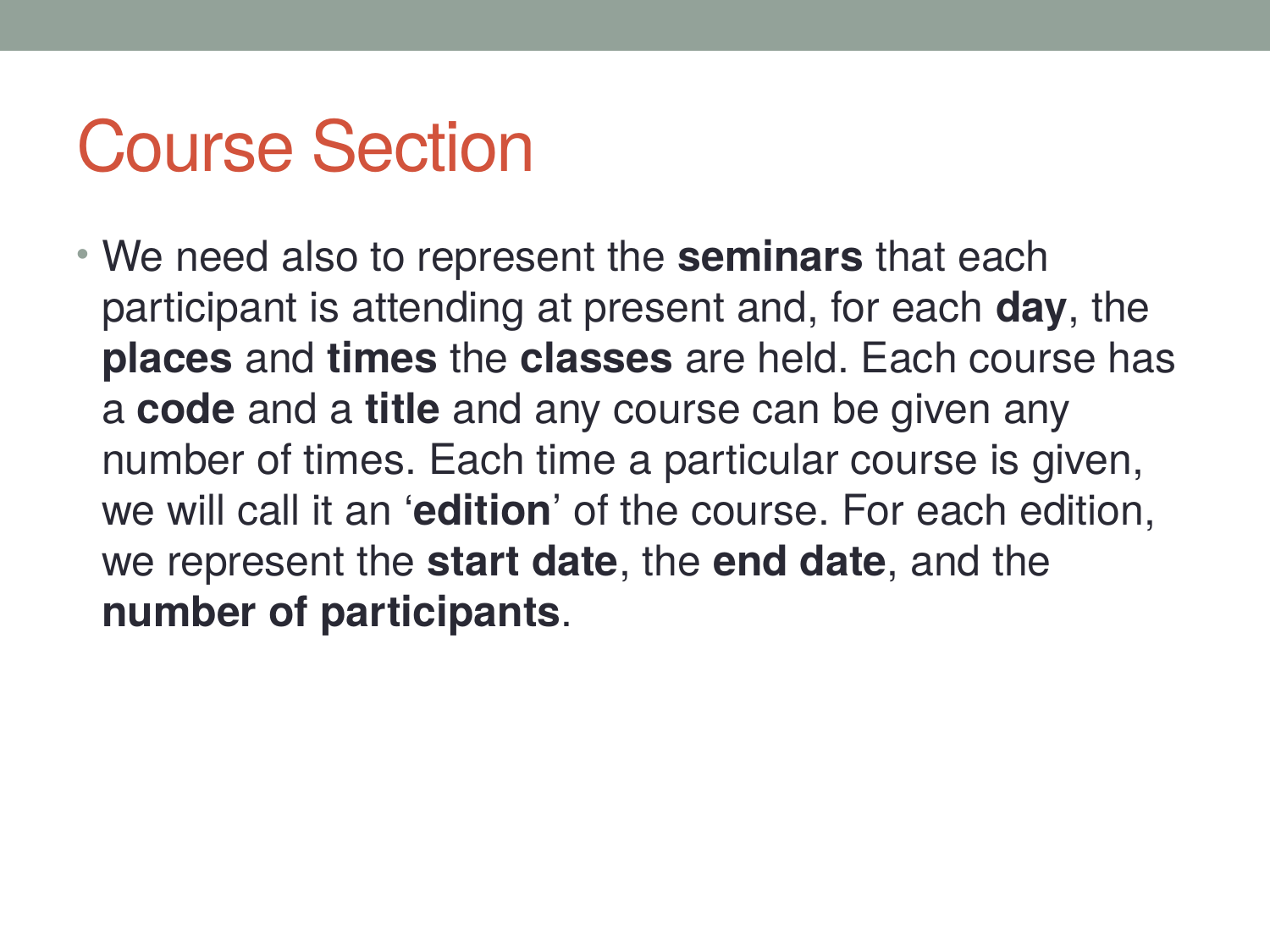

# Course Section
We need also to represent the seminars that each participant is attending at present and, for each day, the places and times the classes are held. Each course has a code and a title and any course can be given any number of times. Each time a particular course is given, we will call it an ‘edition’ of the course. For each edition, we represent the start date, the end date, and the number of participants.